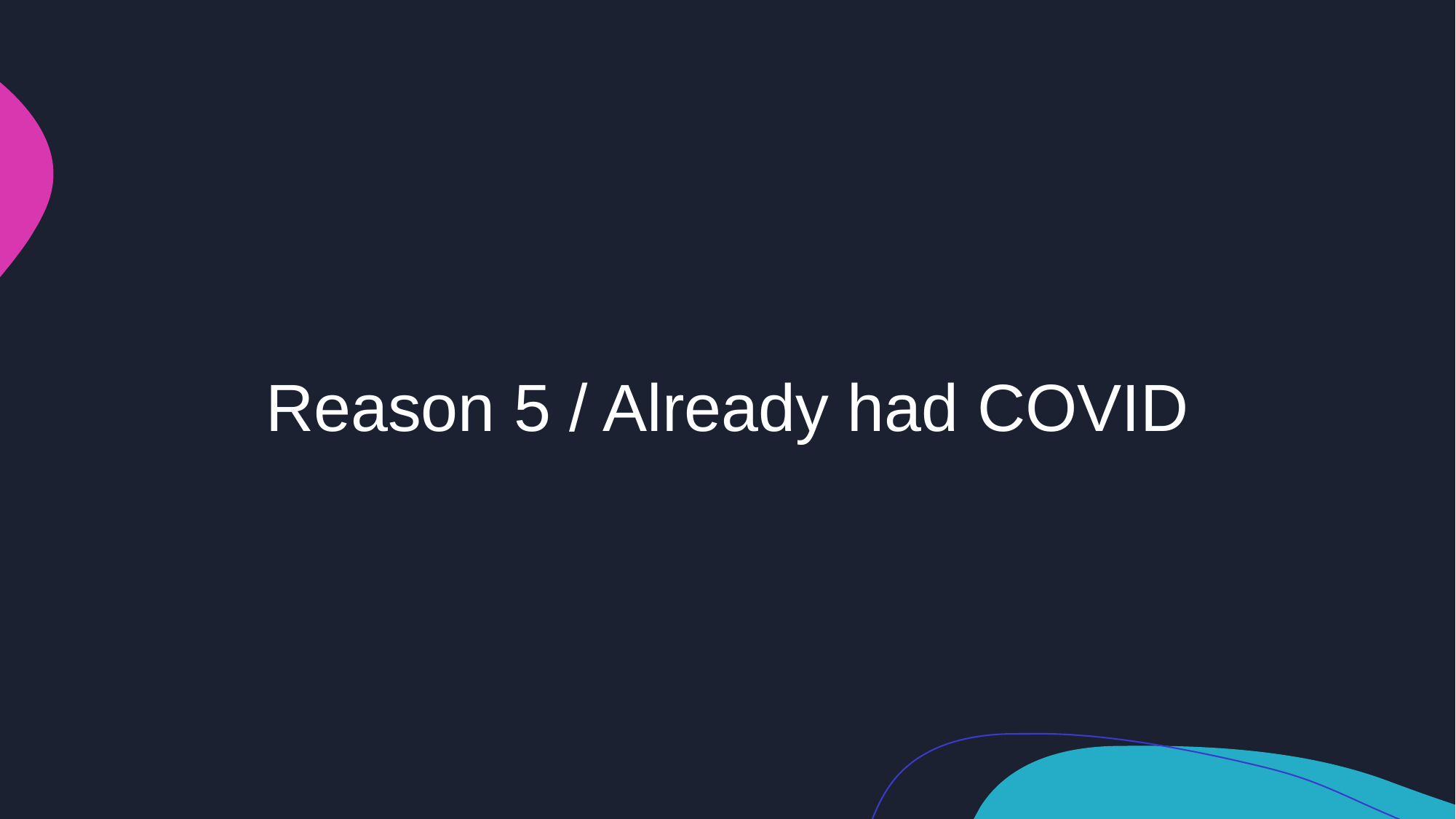

# Reason 5 / Already had COVID